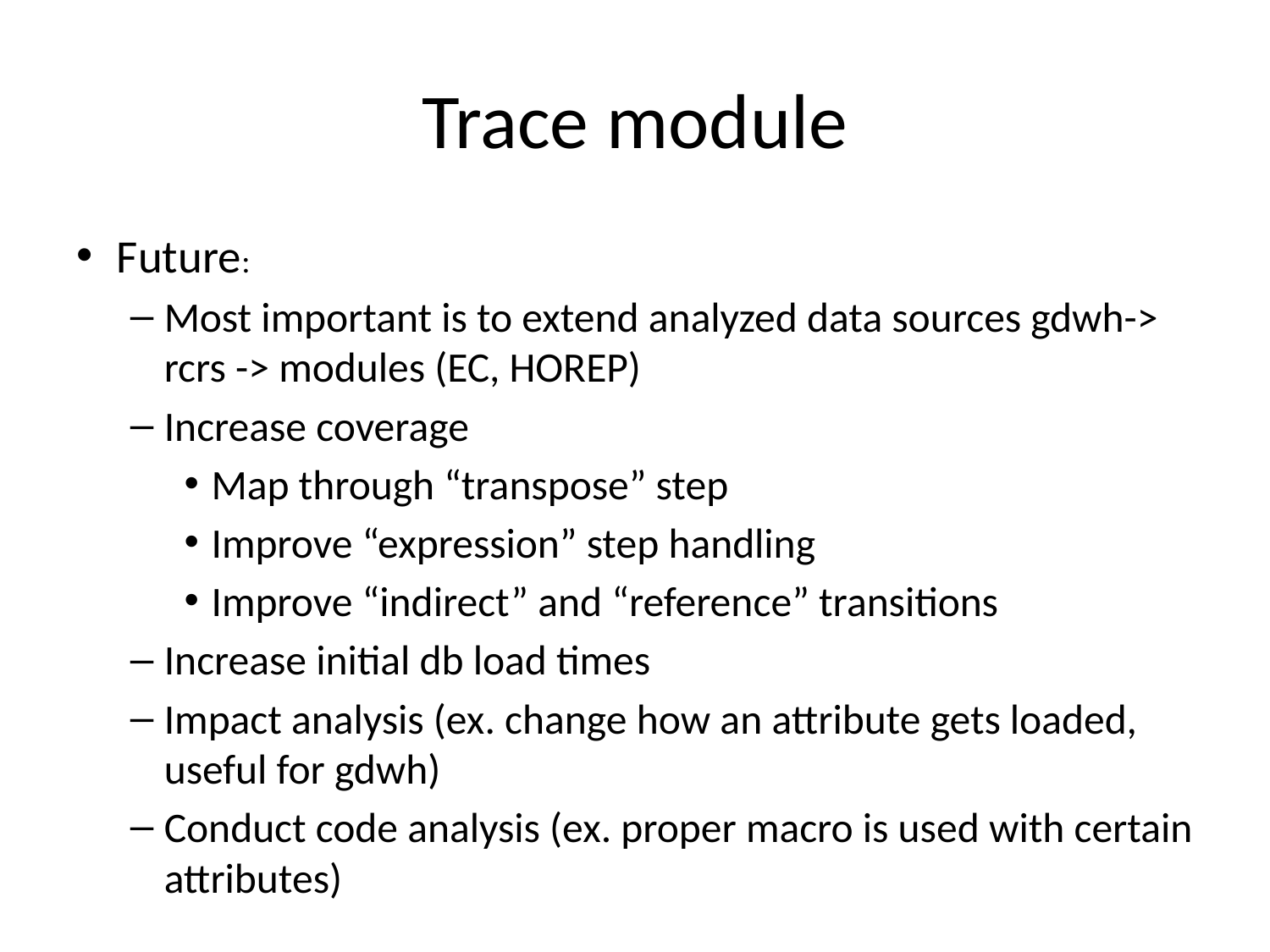

# Trace module
Future:
Most important is to extend analyzed data sources gdwh-> rcrs -> modules (EC, HOREP)
Increase coverage
Map through “transpose” step
Improve “expression” step handling
Improve “indirect” and “reference” transitions
Increase initial db load times
Impact analysis (ex. change how an attribute gets loaded, useful for gdwh)
Conduct code analysis (ex. proper macro is used with certain attributes)